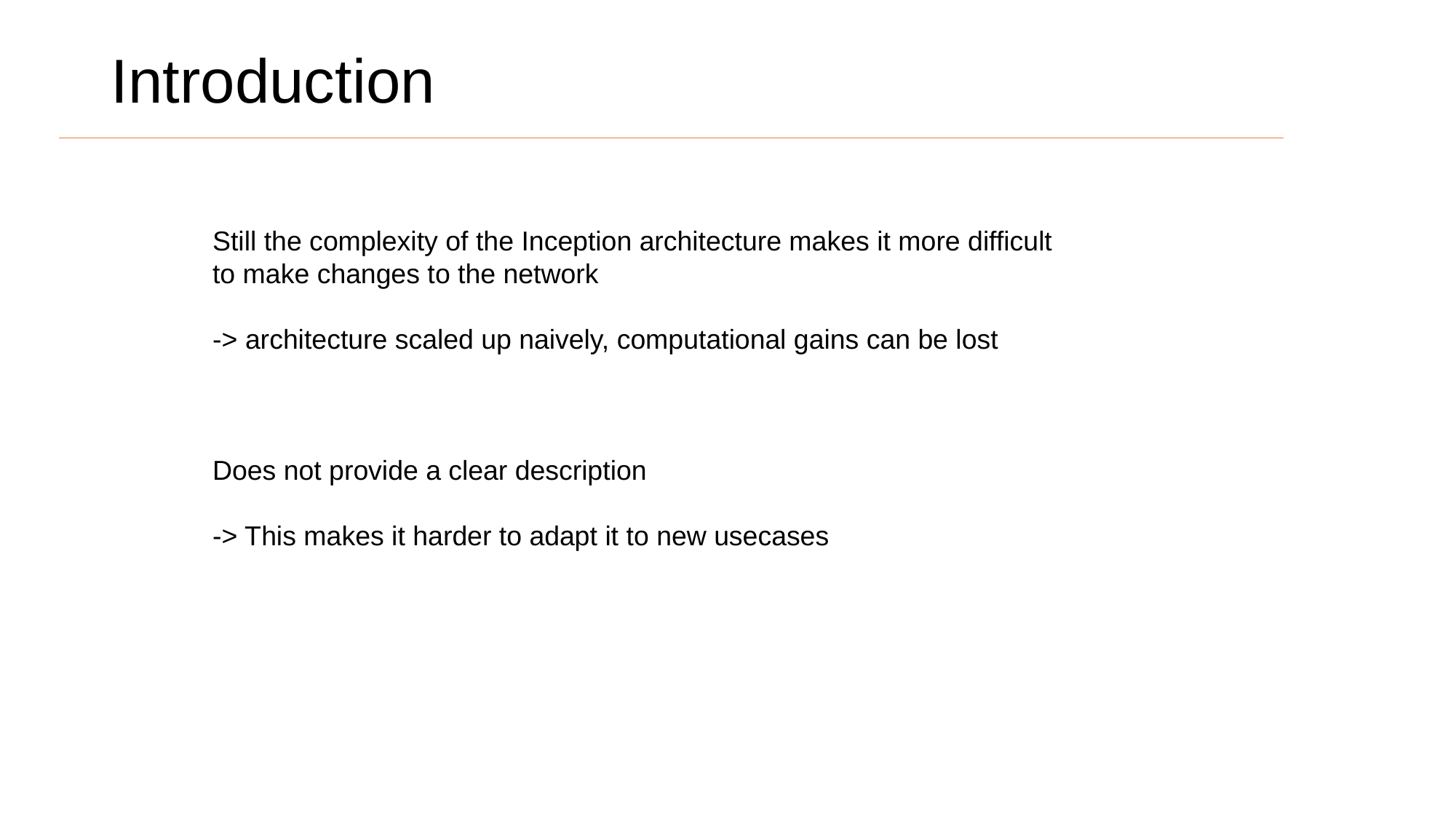

# Introduction
Still the complexity of the Inception architecture makes it more difficult to make changes to the network
-> architecture scaled up naively, computational gains can be lost

Does not provide a clear description

-> This makes it harder to adapt it to new usecases